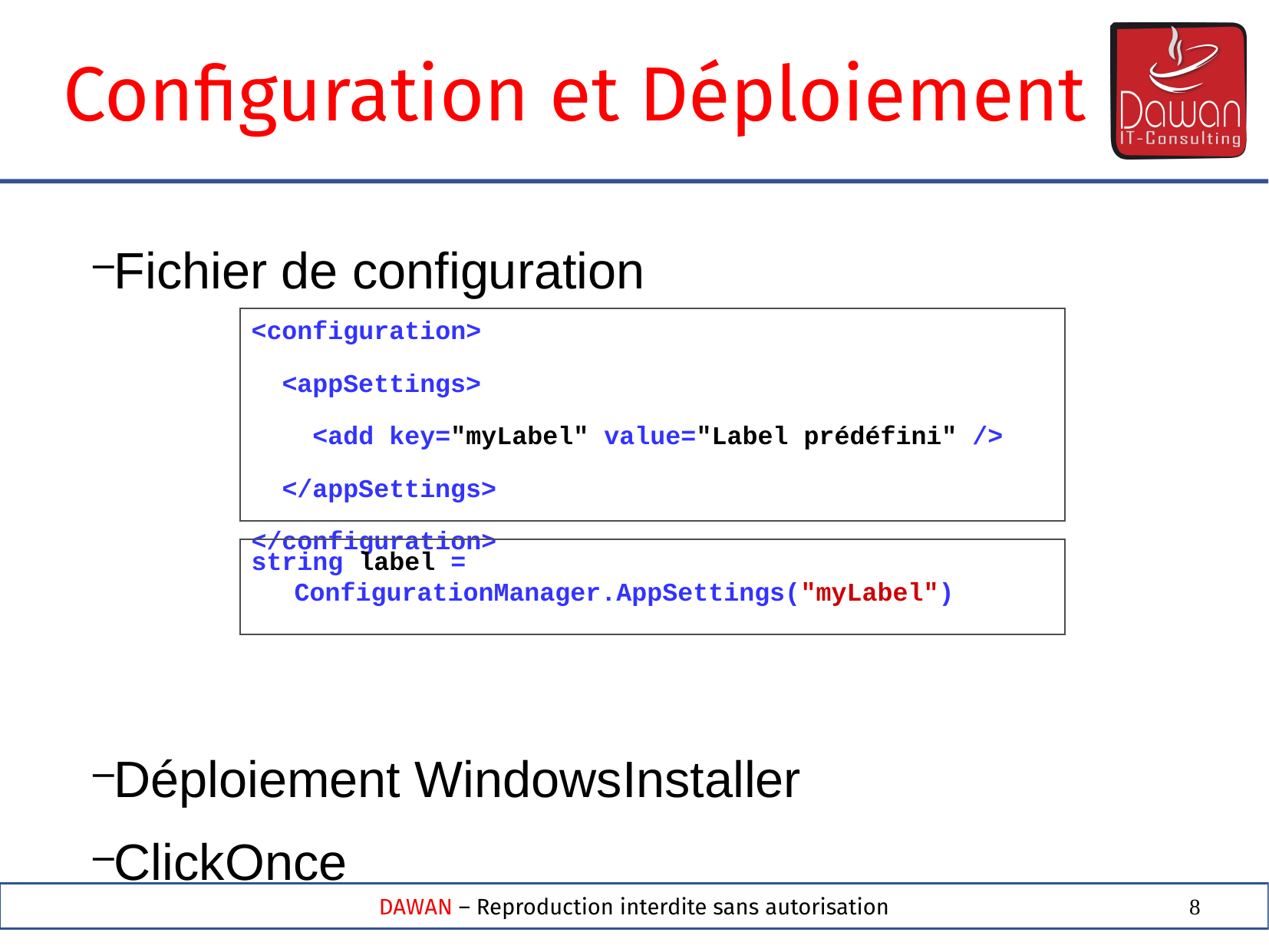

Configuration et Déploiement
Fichier de configuration

Déploiement WindowsInstaller
ClickOnce
<configuration>
  <appSettings>
    <add key="myLabel" value="Label prédéfini" />
  </appSettings>
</configuration>

string label = ConfigurationManager.AppSettings("myLabel")

8